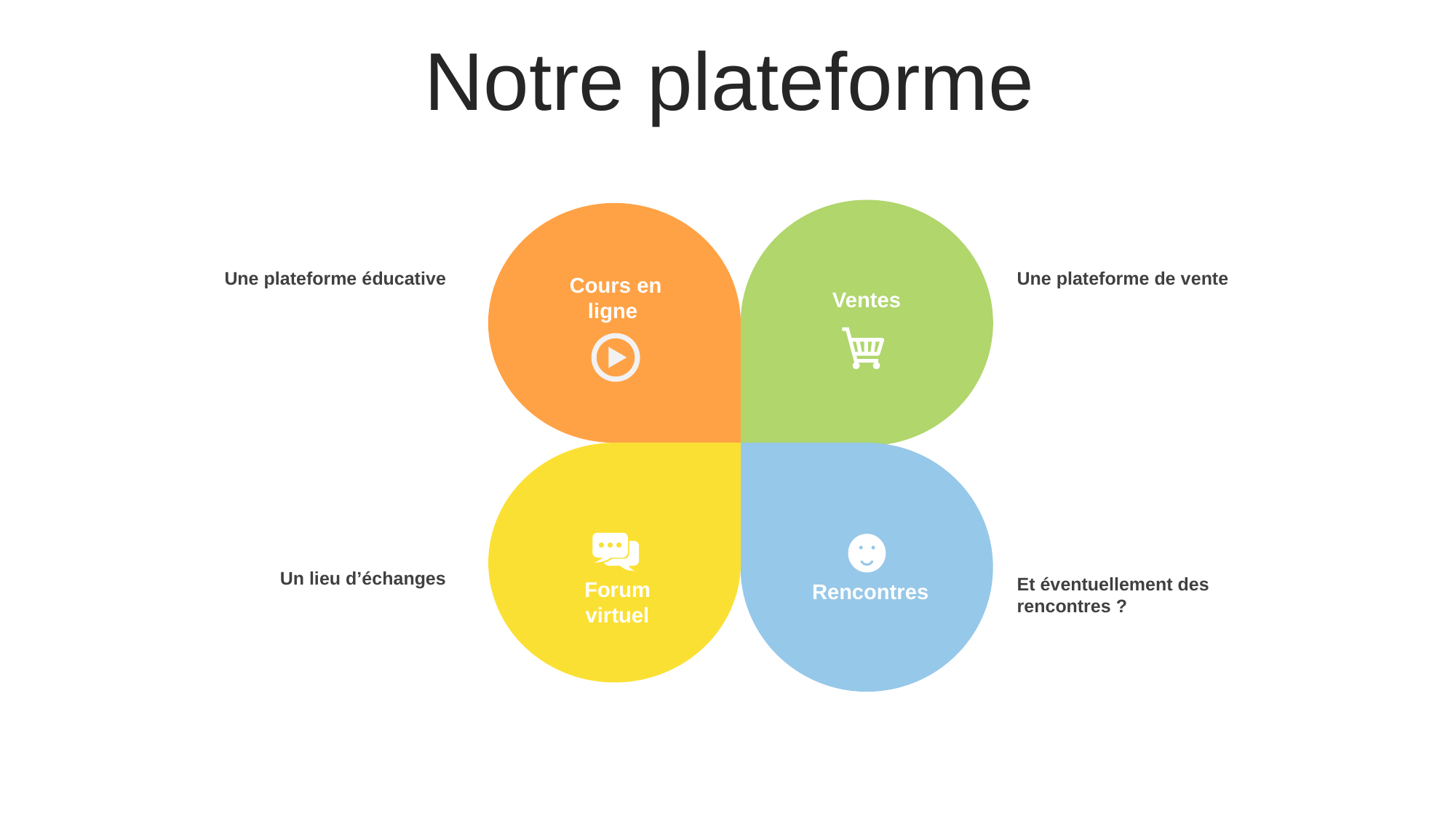

Notre plateforme

Cours en ligne
Ventes
Forum
virtuel
Rencontres
Une plateforme éducative
Une plateforme de vente

Un lieu d’échanges
Et éventuellement des rencontres ?